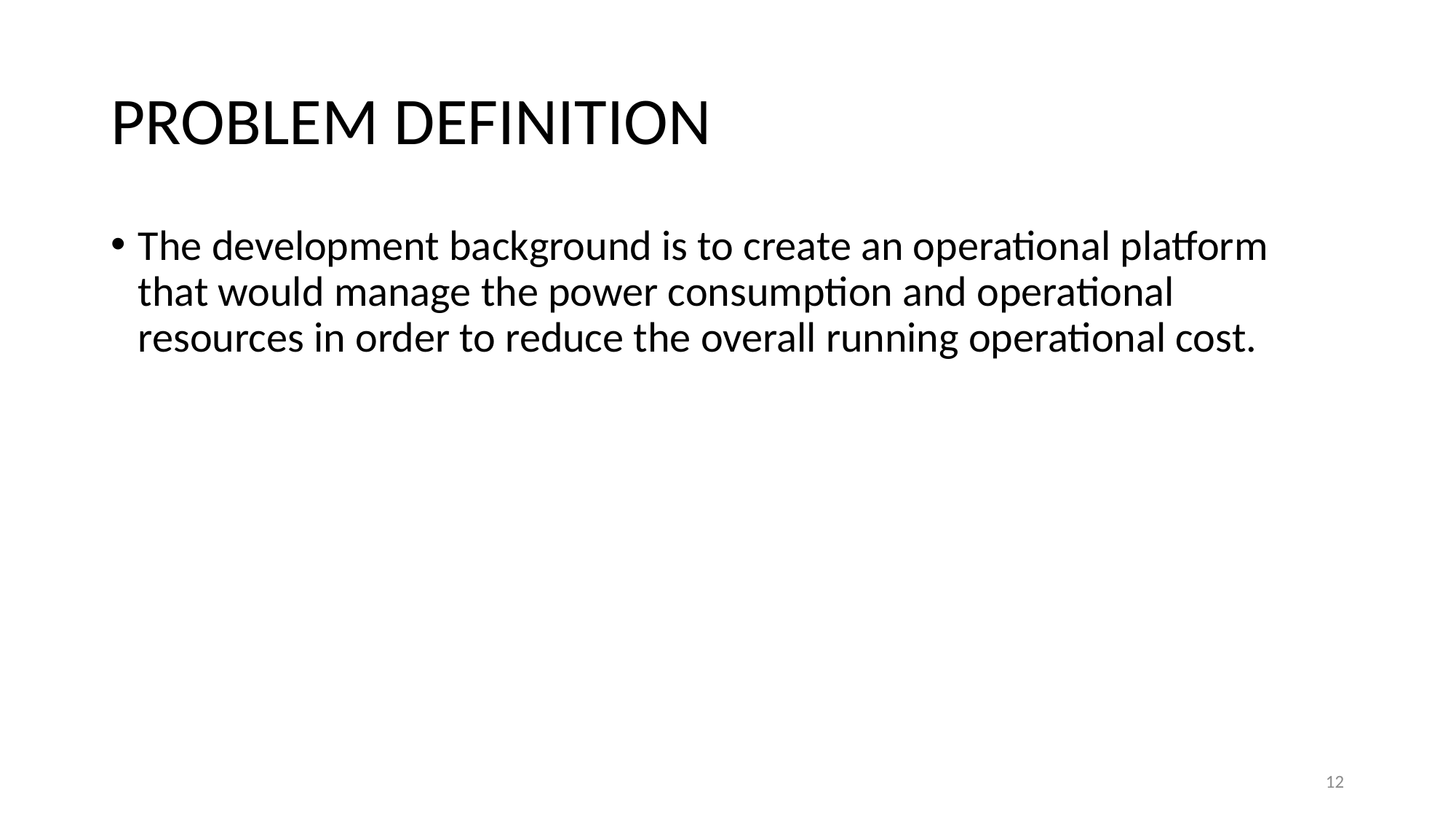

# PROBLEM DEFINITION
The development background is to create an operational platform that would manage the power consumption and operational resources in order to reduce the overall running operational cost.

12